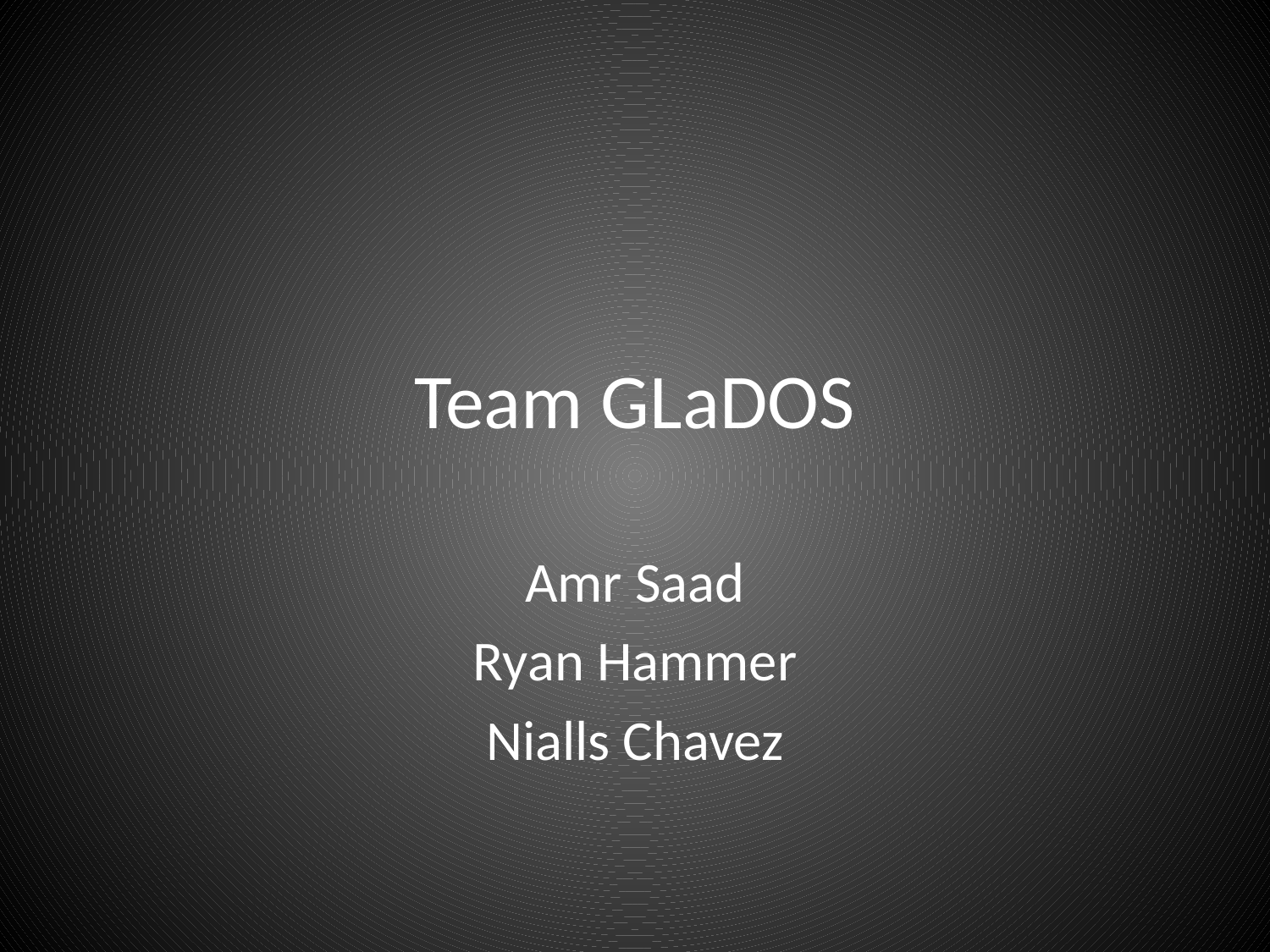

# Team GLaDOS
Amr Saad
Ryan Hammer
Nialls Chavez